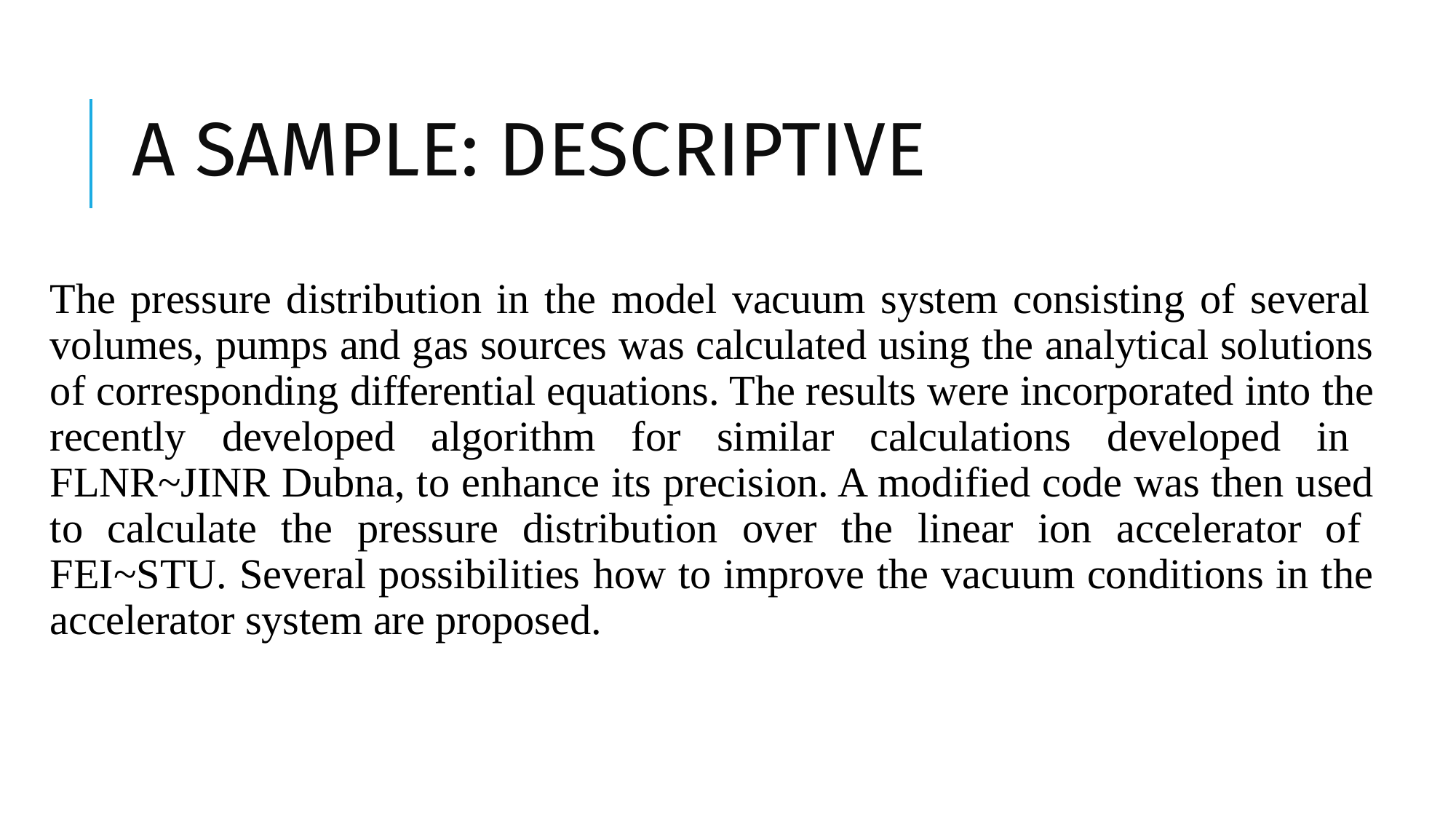

# A SAMPLE: DESCRIPTIVE
The pressure distribution in the model vacuum system consisting of several  volumes, pumps and gas sources was calculated using the analytical solutions  of corresponding differential equations. The results were incorporated into the  recently developed algorithm for similar calculations developed in  FLNR~JINR Dubna, to enhance its precision. A modified code was then used  to calculate the pressure distribution over the linear ion accelerator of  FEI~STU. Several possibilities how to improve the vacuum conditions in the  accelerator system are proposed.